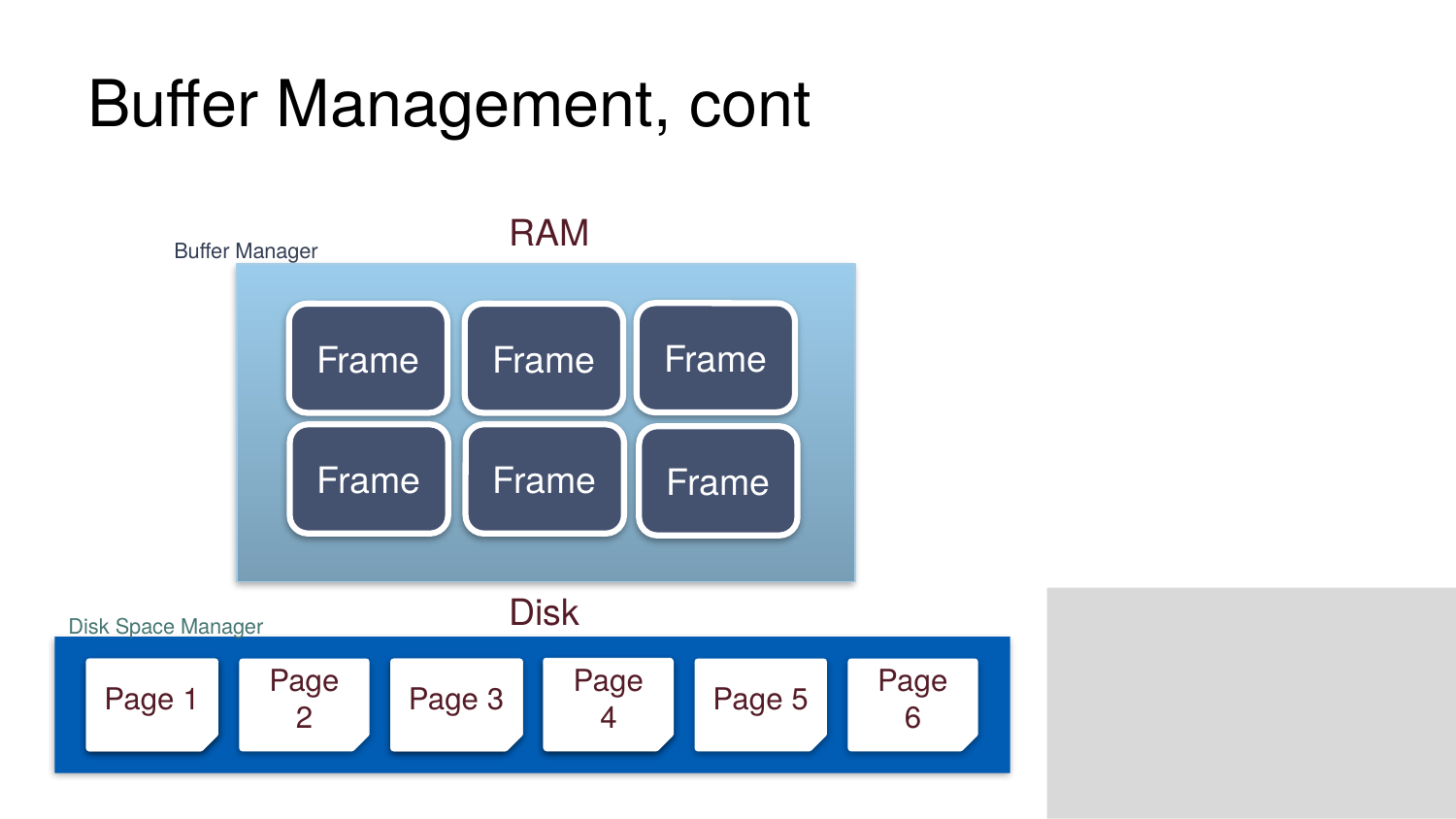

# Buffer Management, cont
RAM
Buffer Manager
Buffer Manager

Frame
Frame
Frame
Frame
Frame
Frame
Disk
Disk Space Manager

Page 4
Page 1
Page 1
Page 2
Page 3
Page 4
Page 5
Page 6
Page 3